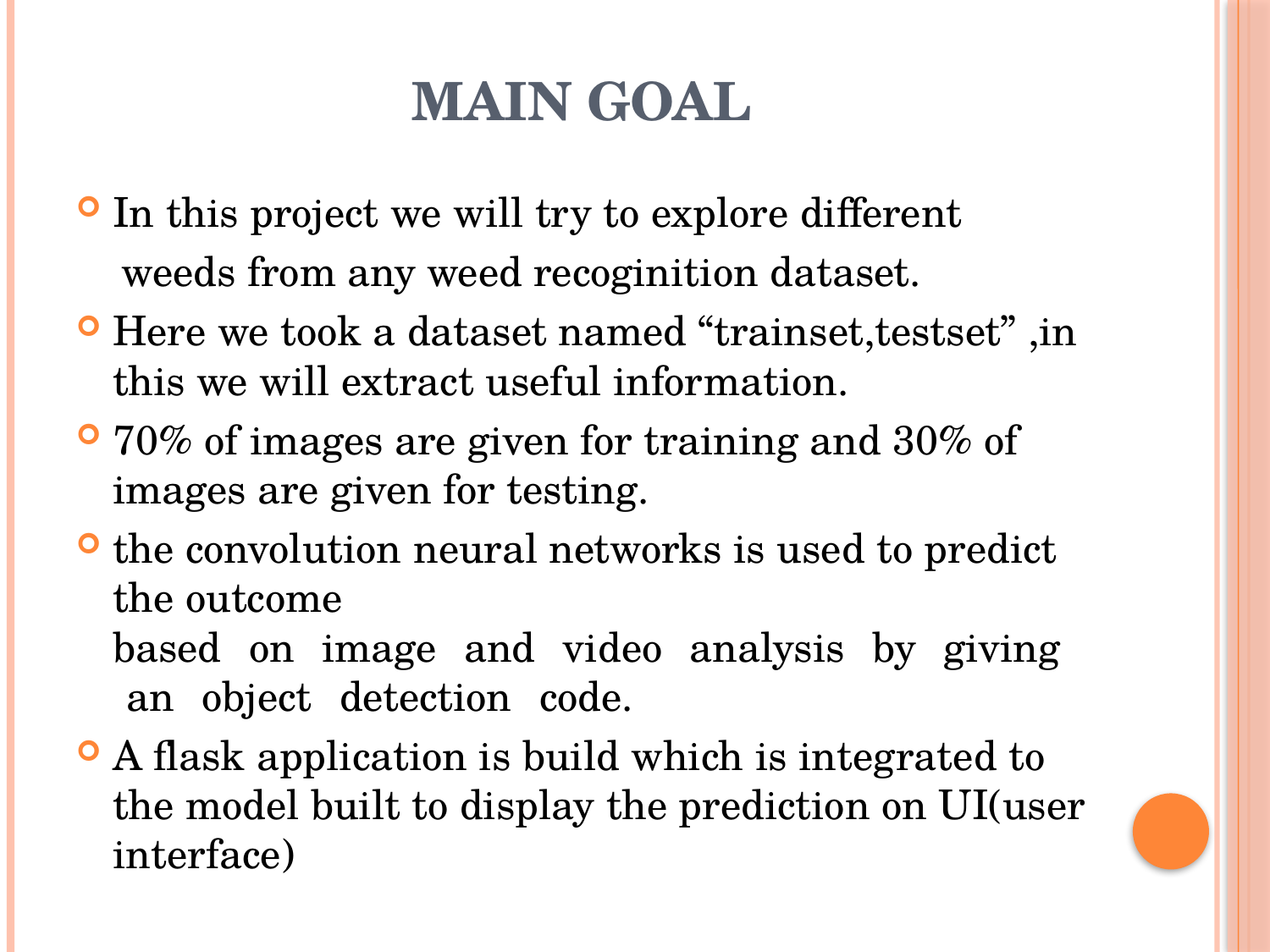

# MAIN GOAL
In this project we will try to explore different
    weeds from any weed recoginition dataset.
Here we took a dataset named “trainset,testset” ,in this we will extract useful information.
70% of images are given for training and 30% of images are given for testing.
the convolution neural networks is used to predict the outcome based  on  image  and  video  analysis  by  giving  an  object  detection  code.
A flask application is build which is integrated to the model built to display the prediction on UI(user interface)